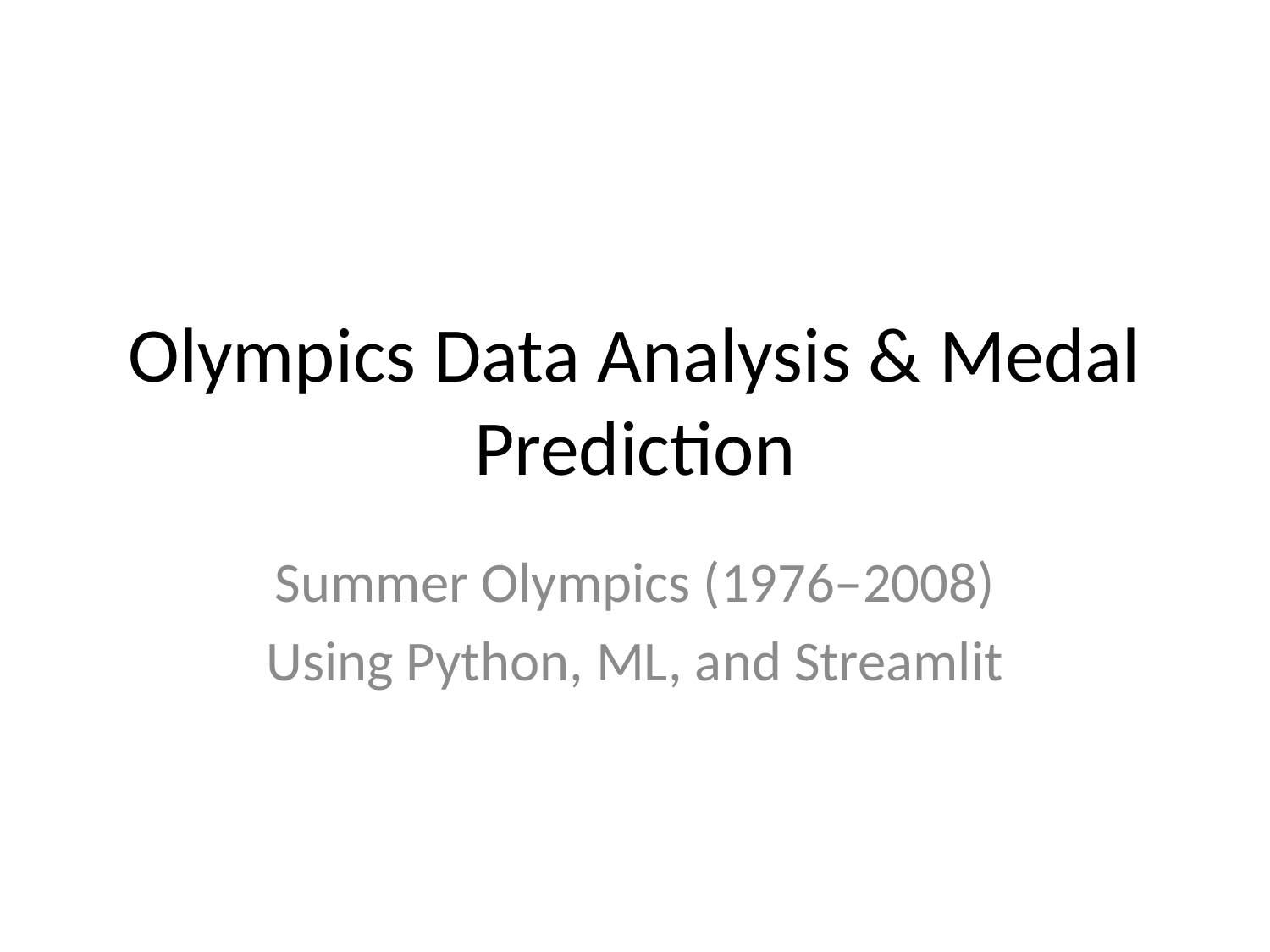

# Olympics Data Analysis & Medal Prediction
Summer Olympics (1976–2008)
Using Python, ML, and Streamlit